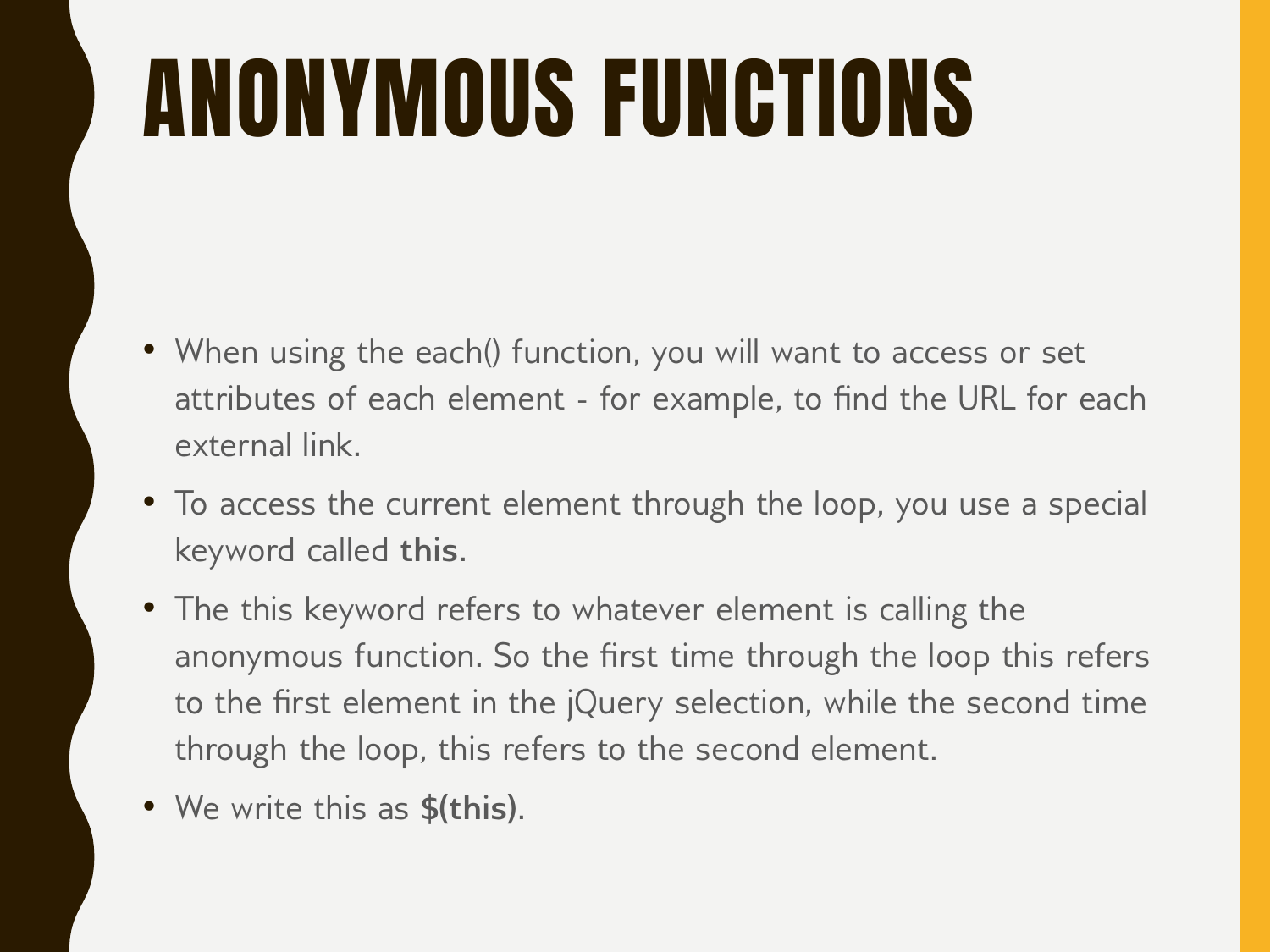

# Anonymous functions
When using the each() function, you will want to access or set attributes of each element - for example, to find the URL for each external link.
To access the current element through the loop, you use a special keyword called this.
The this keyword refers to whatever element is calling the anonymous function. So the first time through the loop this refers to the first element in the jQuery selection, while the second time through the loop, this refers to the second element.
We write this as $(this).